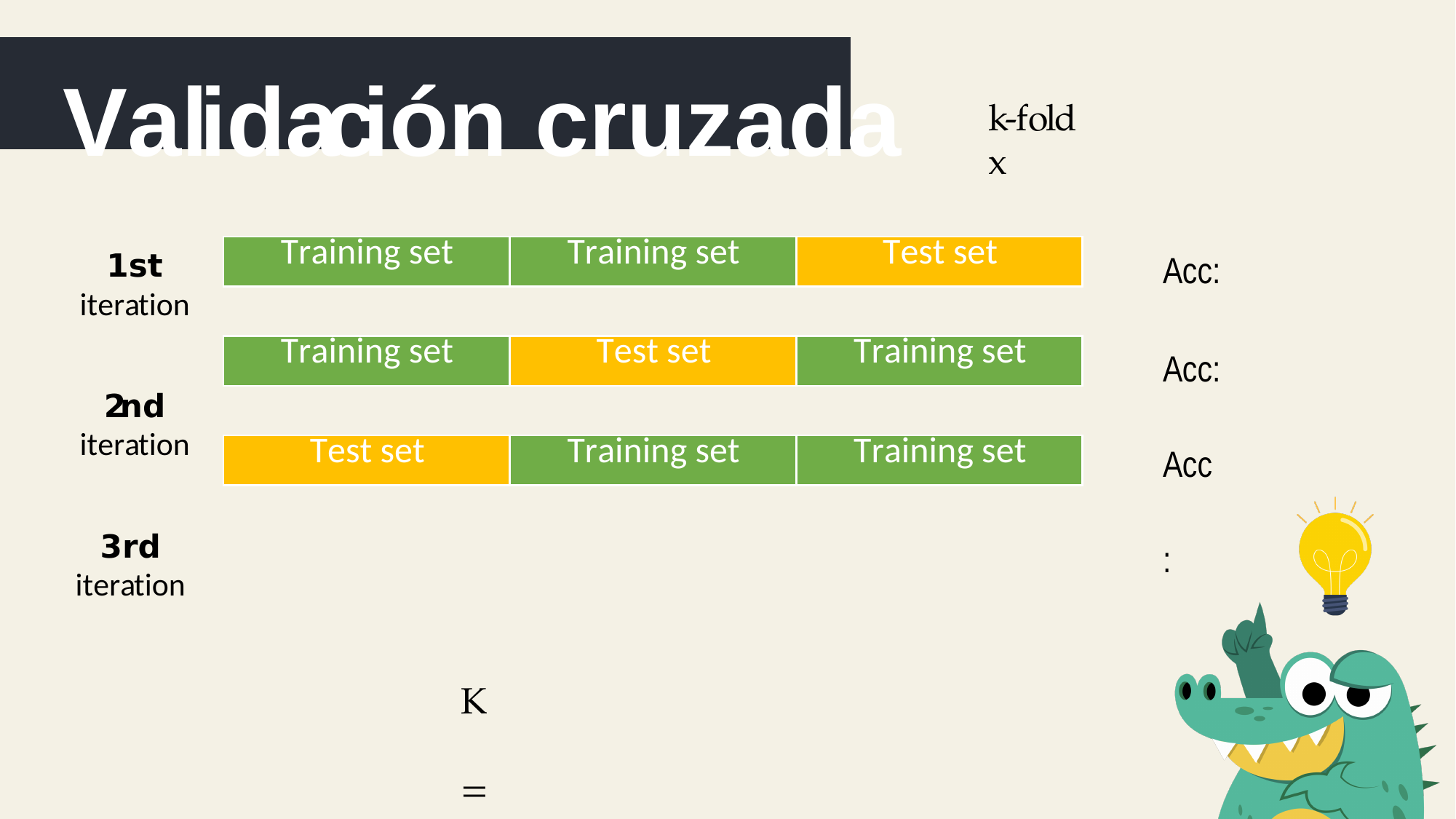

# Validación cruzada
k-fold x
| Training set | Training set | Test set |
| --- | --- | --- |
1st iteration

2nd iteration

3rd iteration

K = 3
Cross-validated accuracy: (0.98 + 0.92 + 0.96) / 3 = 0.95
Acc:
Acc: Acc:
| Training set | Test set | Training set |
| --- | --- | --- |
| Test set | Training set | Training set |
| --- | --- | --- |